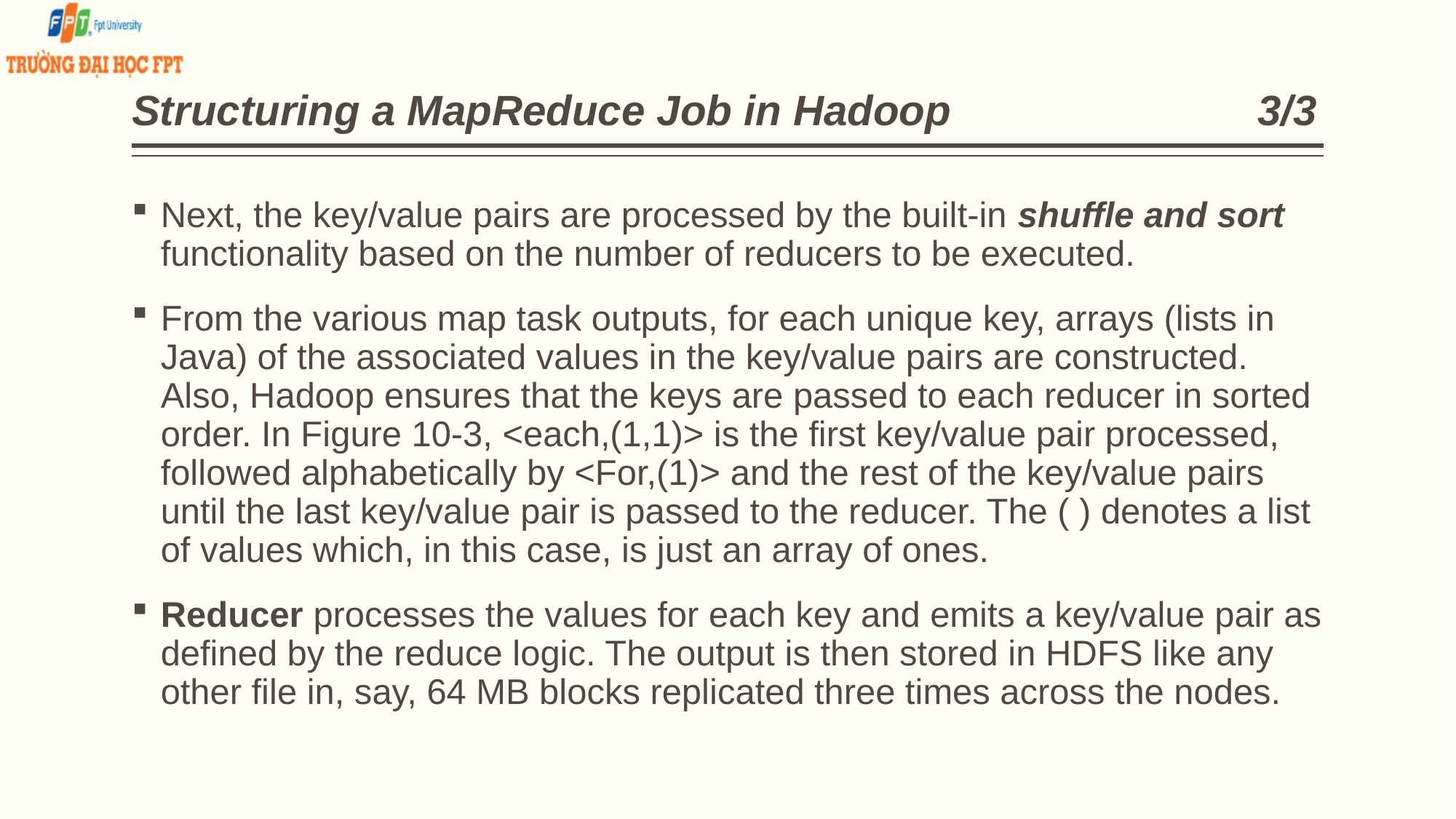

# Structuring a MapReduce Job in Hadoop                          3/3
Next, the key/value pairs are processed by the built-in shuffle and sort functionality based on the number of reducers to be executed.
From the various map task outputs, for each unique key, arrays (lists in Java) of the associated values in the key/value pairs are constructed. Also, Hadoop ensures that the keys are passed to each reducer in sorted order. In Figure 10-3, <each,(1,1)> is the first key/value pair processed, followed alphabetically by <For,(1)> and the rest of the key/value pairs until the last key/value pair is passed to the reducer. The ( ) denotes a list of values which, in this case, is just an array of ones.
Reducer processes the values for each key and emits a key/value pair as defined by the reduce logic. The output is then stored in HDFS like any other file in, say, 64 MB blocks replicated three times across the nodes.